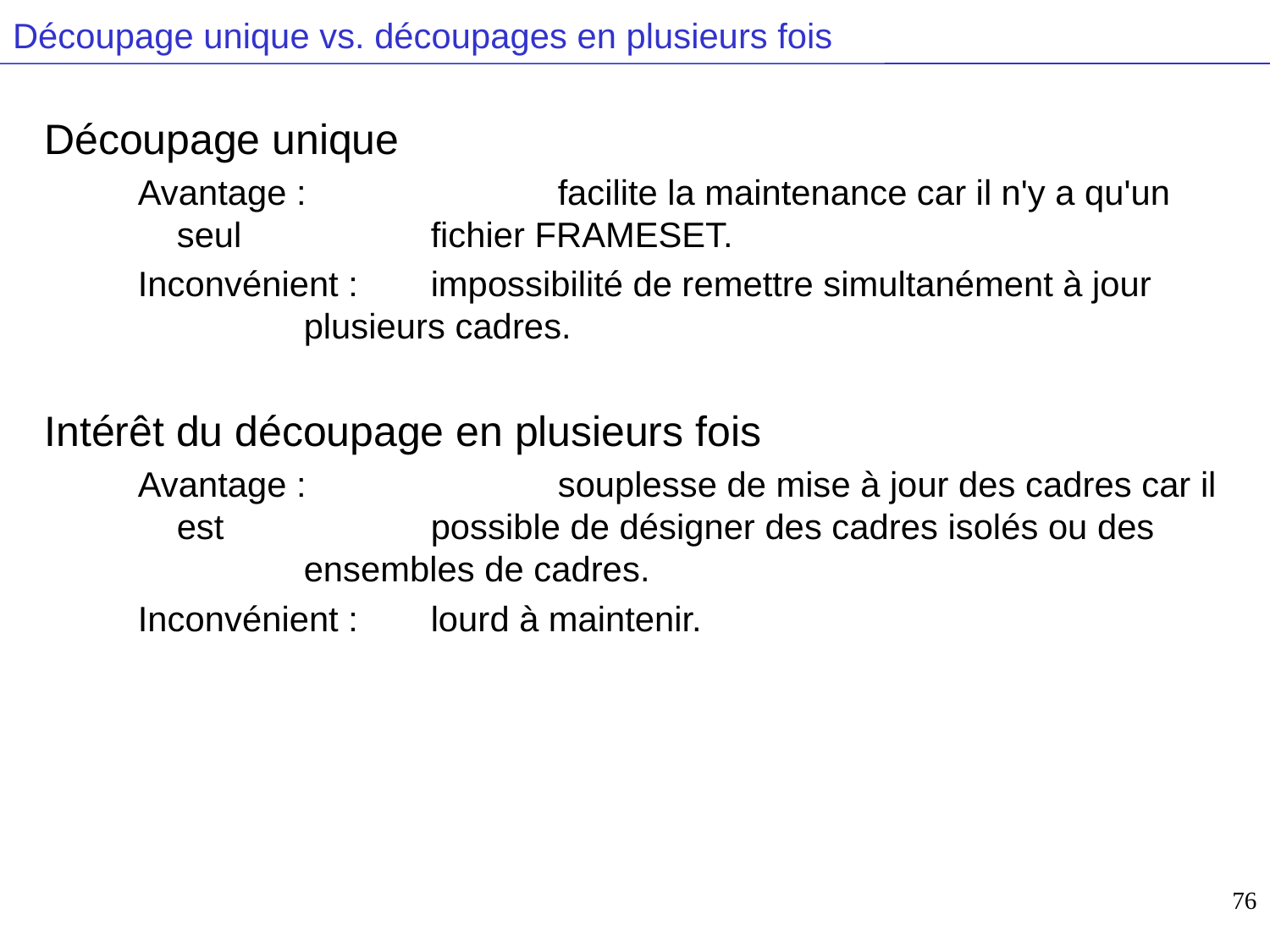

# Découpage unique vs. découpages en plusieurs fois
Découpage unique
Avantage : 		facilite la maintenance car il n'y a qu'un seul 		fichier FRAMESET.
Inconvénient : 	impossibilité de remettre simultanément à jour 		plusieurs cadres.

Intérêt du découpage en plusieurs fois
Avantage : 		souplesse de mise à jour des cadres car il est 		possible de désigner des cadres isolés ou des		ensembles de cadres.
Inconvénient : 	lourd à maintenir.

76